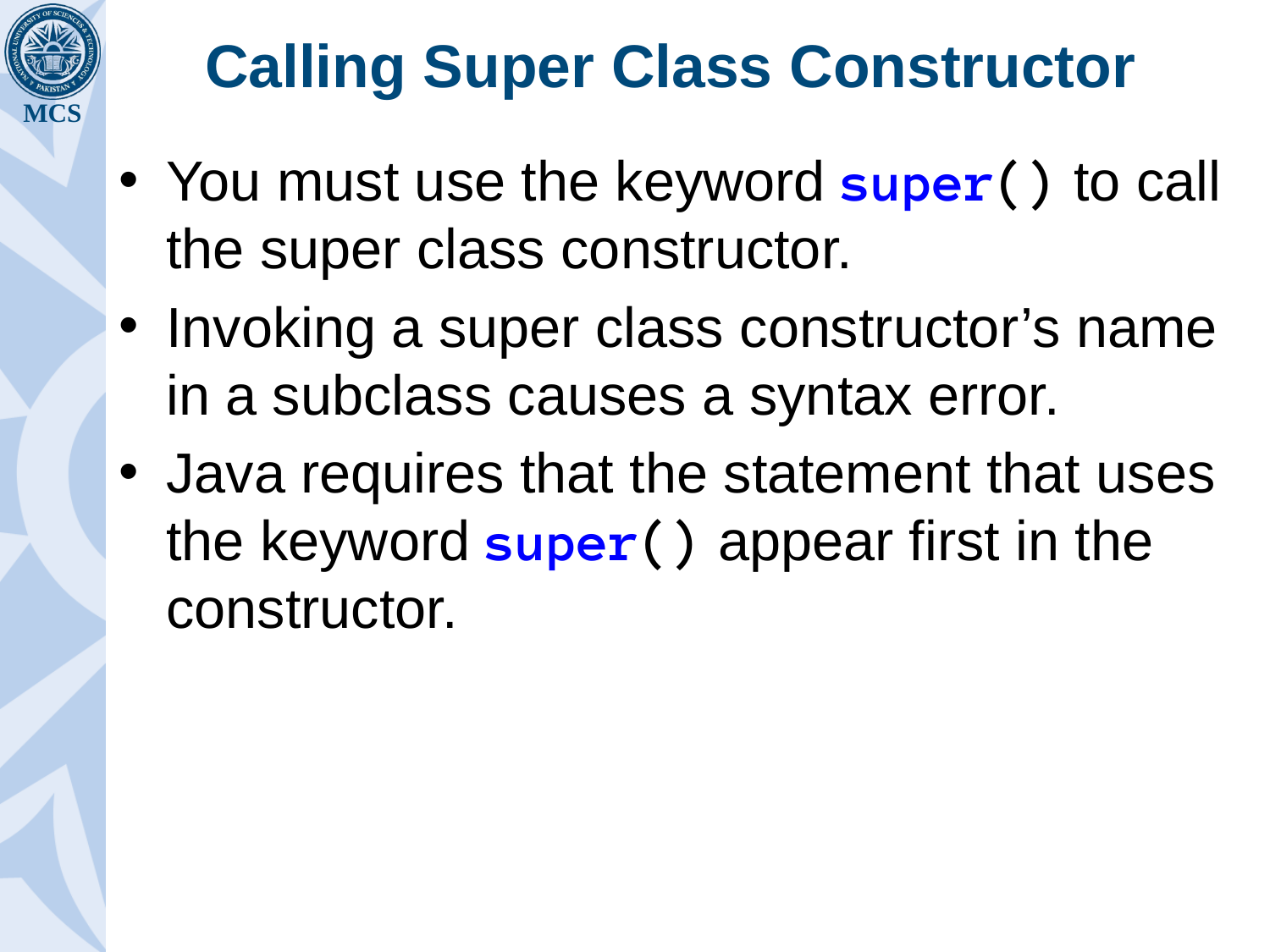

# Calling Super Class Constructor
You must use the keyword super() to call the super class constructor.
Invoking a super class constructor’s name in a subclass causes a syntax error.
Java requires that the statement that uses the keyword super() appear first in the constructor.